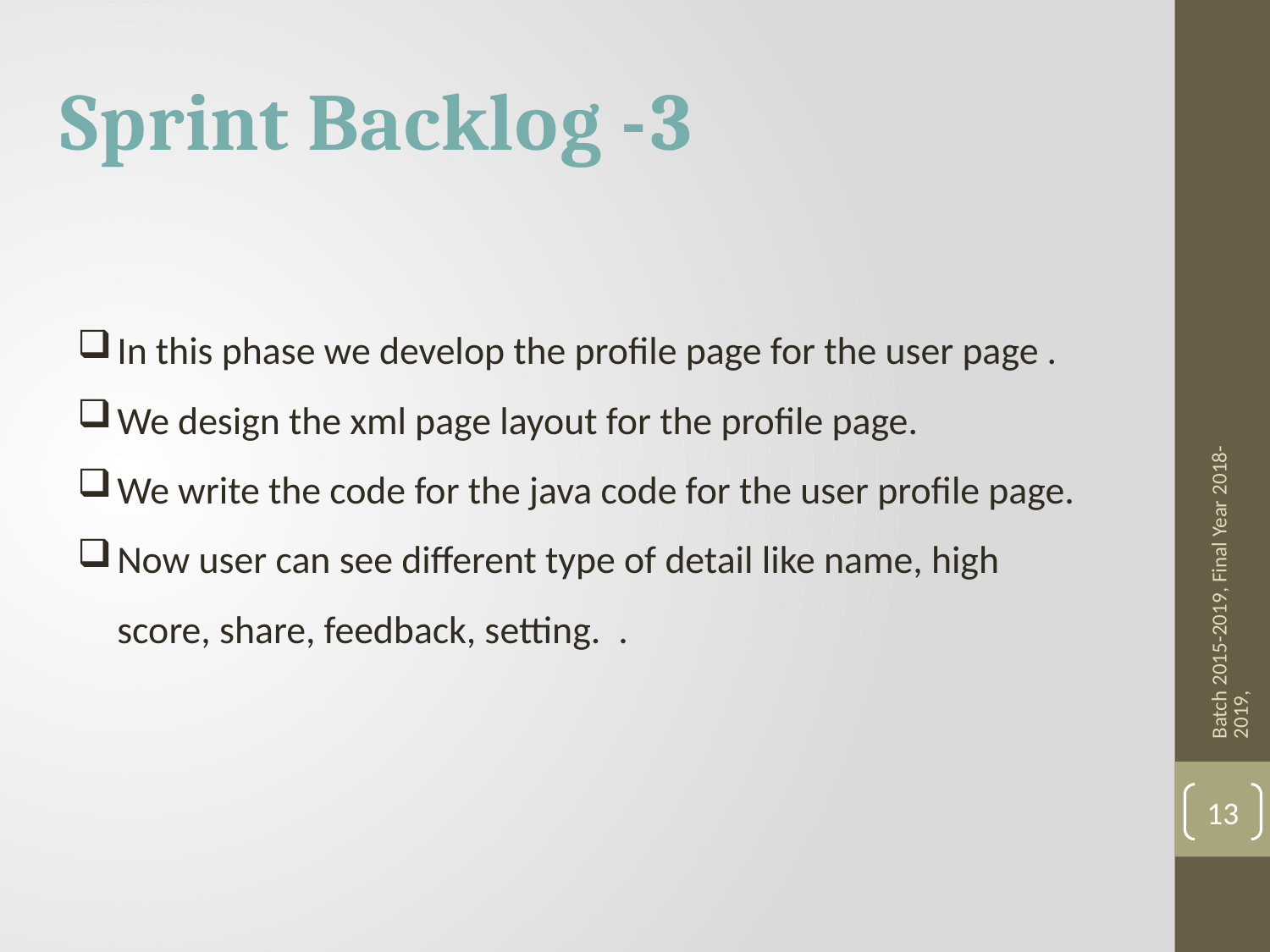

# Sprint Backlog -3
In this phase we develop the profile page for the user page .
We design the xml page layout for the profile page.
We write the code for the java code for the user profile page.
Now user can see different type of detail like name, high score, share, feedback, setting.  .
Batch 2015-2019, Final Year 2018-2019,
13